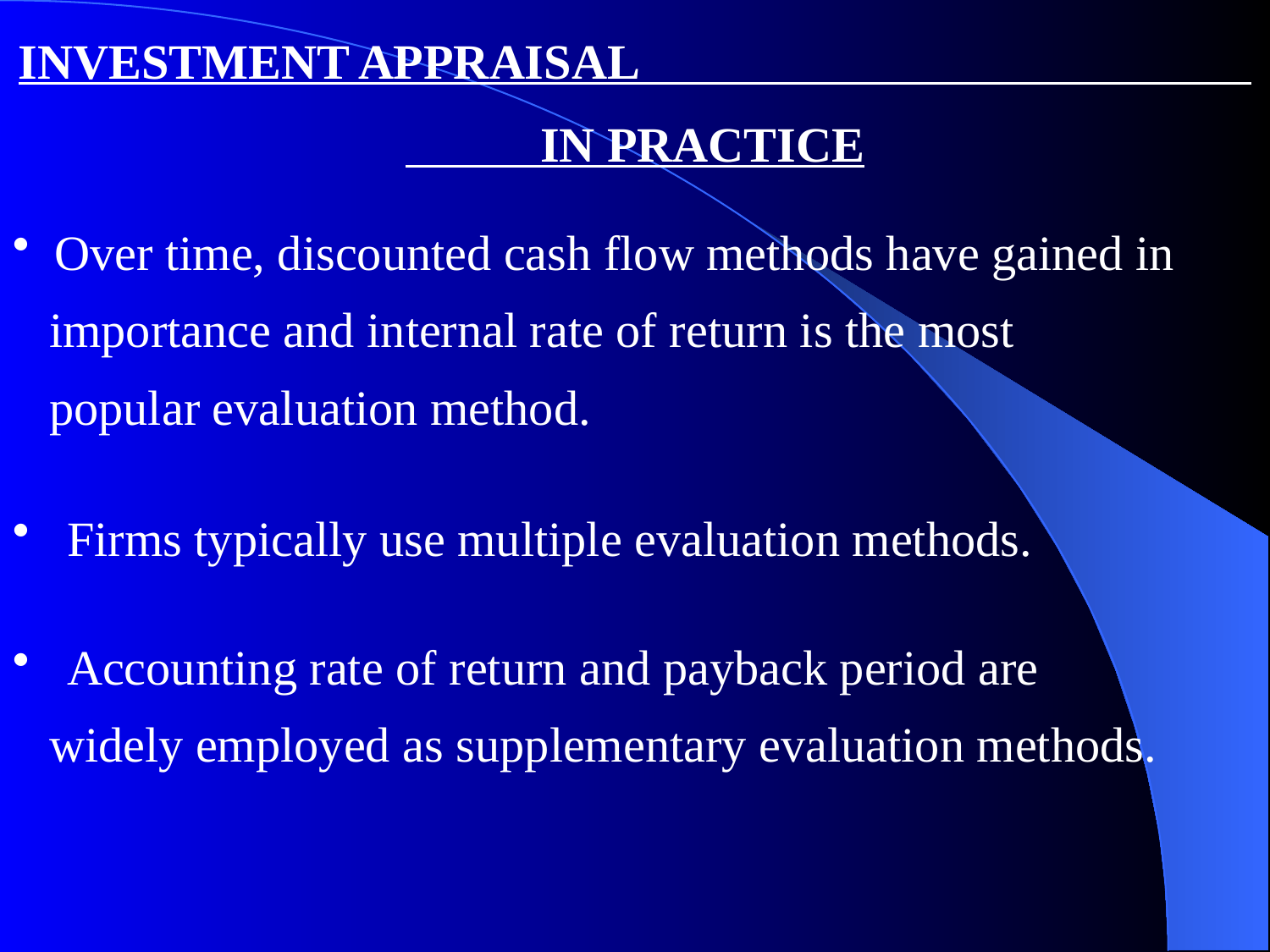

INVESTMENT APPRAISAL                                                              IN PRACTICE

 Over time, discounted cash flow methods have gained in
   importance and internal rate of return is the most
   popular evaluation method.

  Firms typically use multiple evaluation methods.

  Accounting rate of return and payback period are
   widely employed as supplementary evaluation methods.